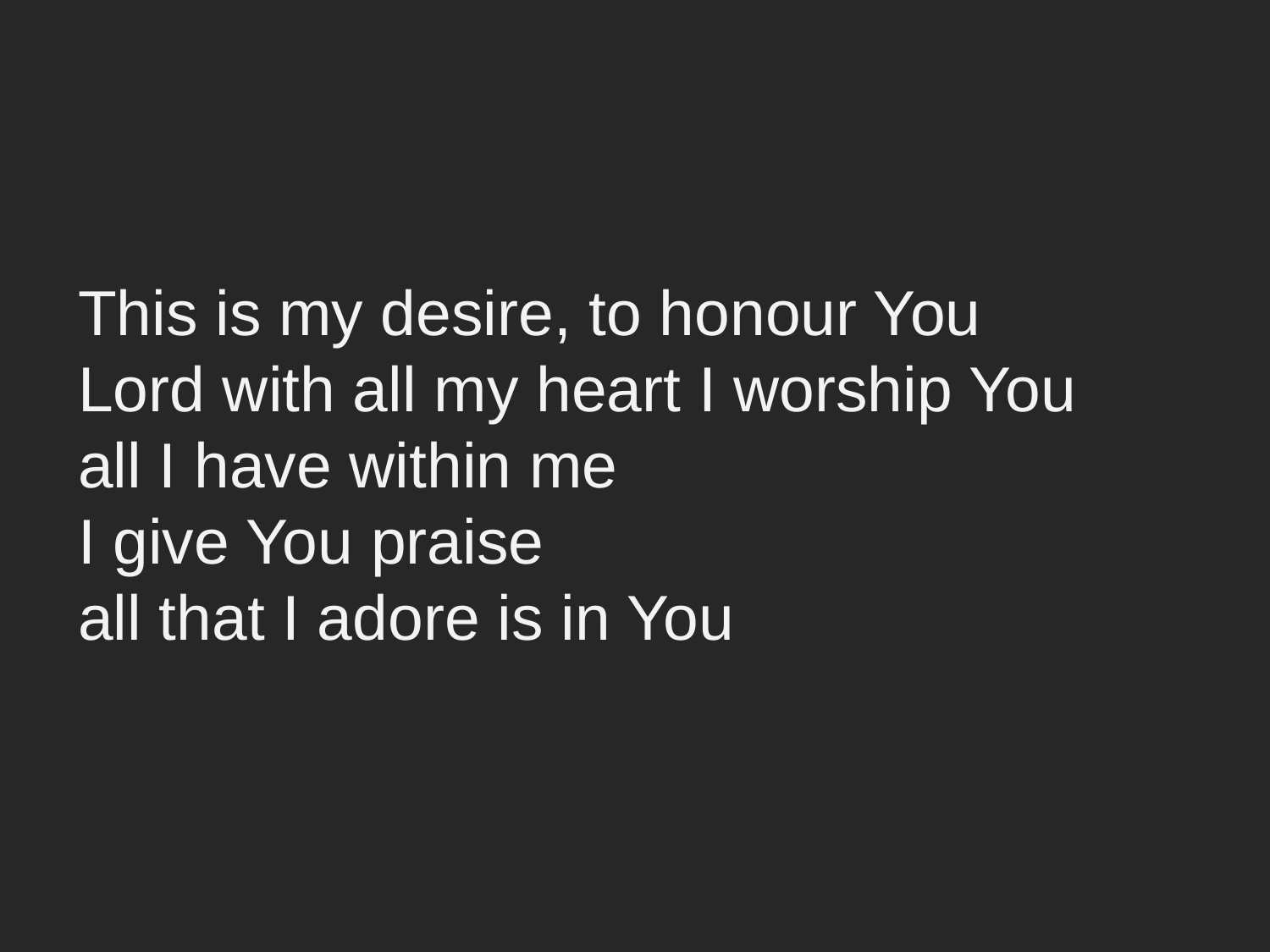

This is my desire, to honour You
Lord with all my heart I worship You
all I have within me
I give You praise
all that I adore is in You